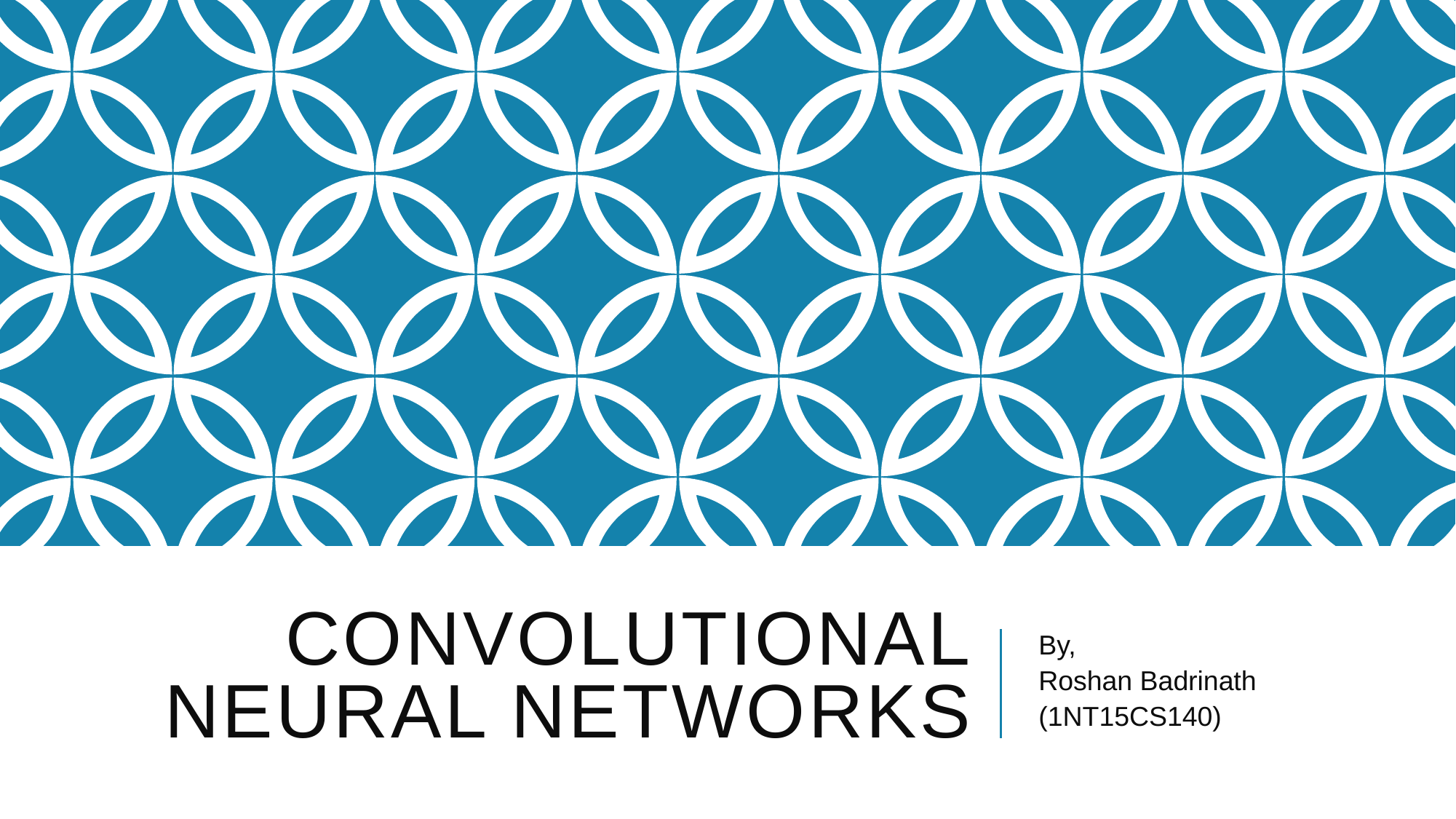

# Convolutional neural networks
By,
Roshan Badrinath
(1NT15CS140)